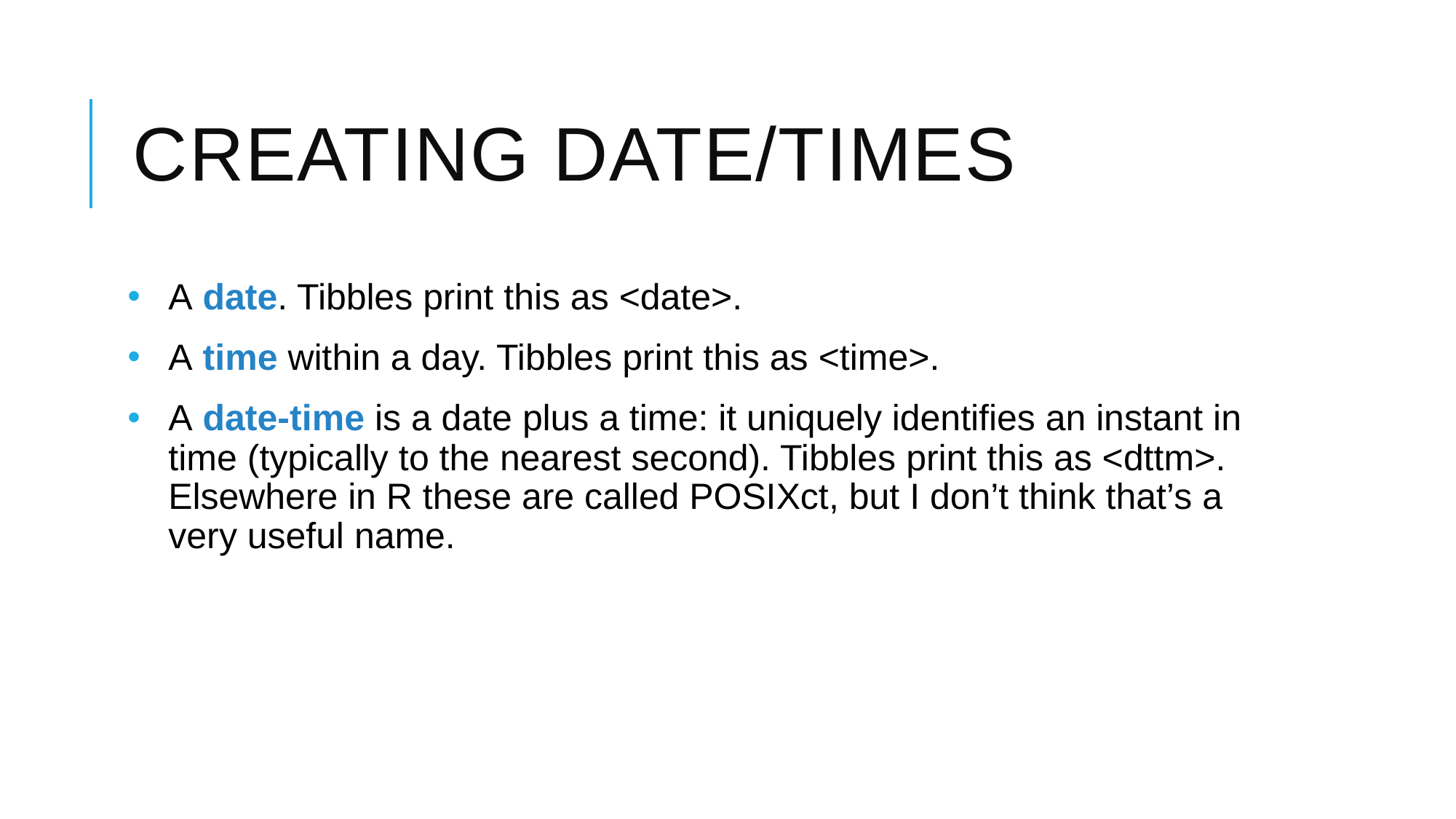

# Creating date/times
A date. Tibbles print this as <date>.
A time within a day. Tibbles print this as <time>.
A date-time is a date plus a time: it uniquely identifies an instant in time (typically to the nearest second). Tibbles print this as <dttm>. Elsewhere in R these are called POSIXct, but I don’t think that’s a very useful name.